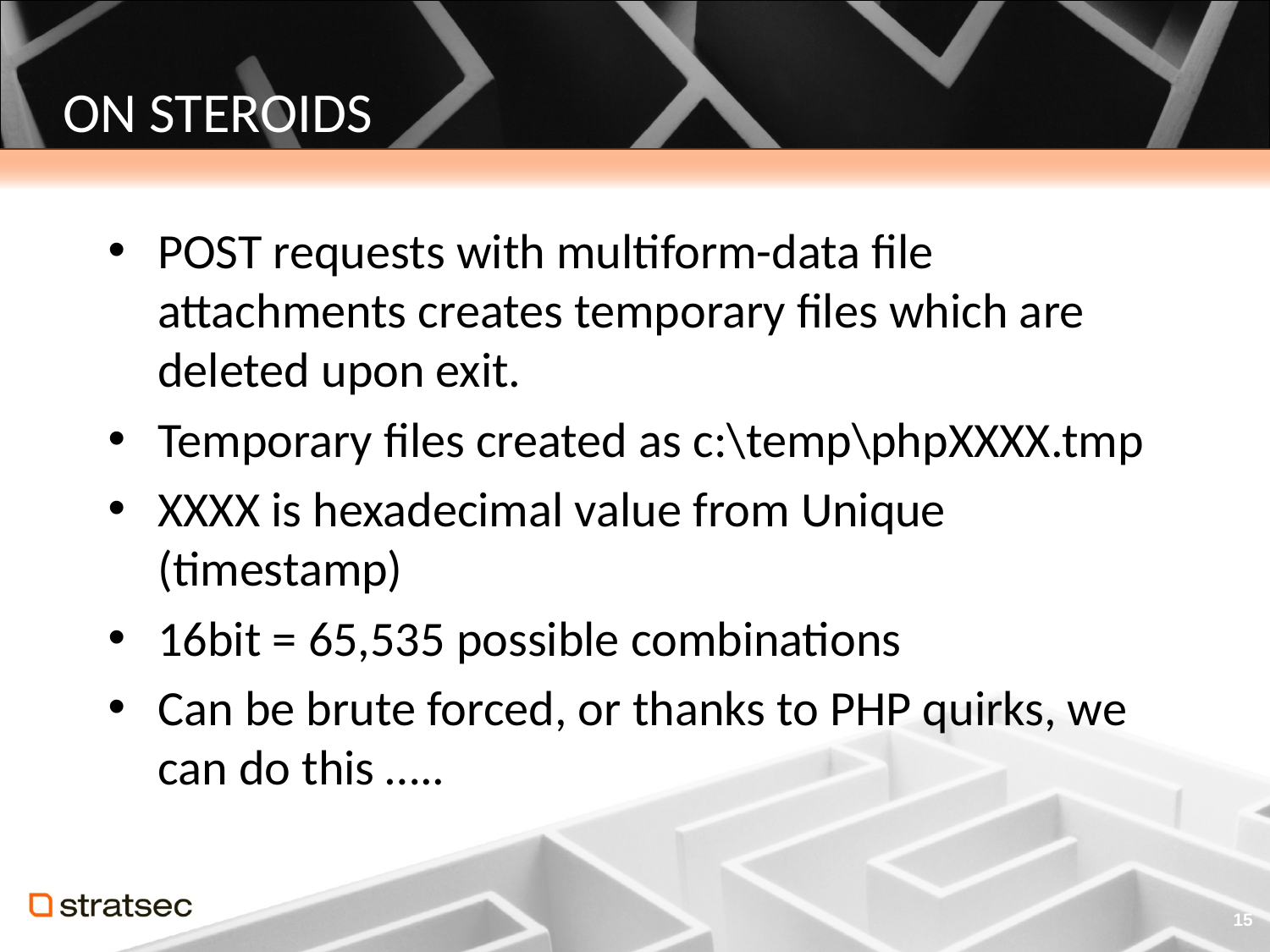

# ON STEROIDS
POST requests with multiform-data file attachments creates temporary files which are deleted upon exit.
Temporary files created as c:\temp\phpXXXX.tmp
XXXX is hexadecimal value from Unique (timestamp)
16bit = 65,535 possible combinations
Can be brute forced, or thanks to PHP quirks, we can do this …..